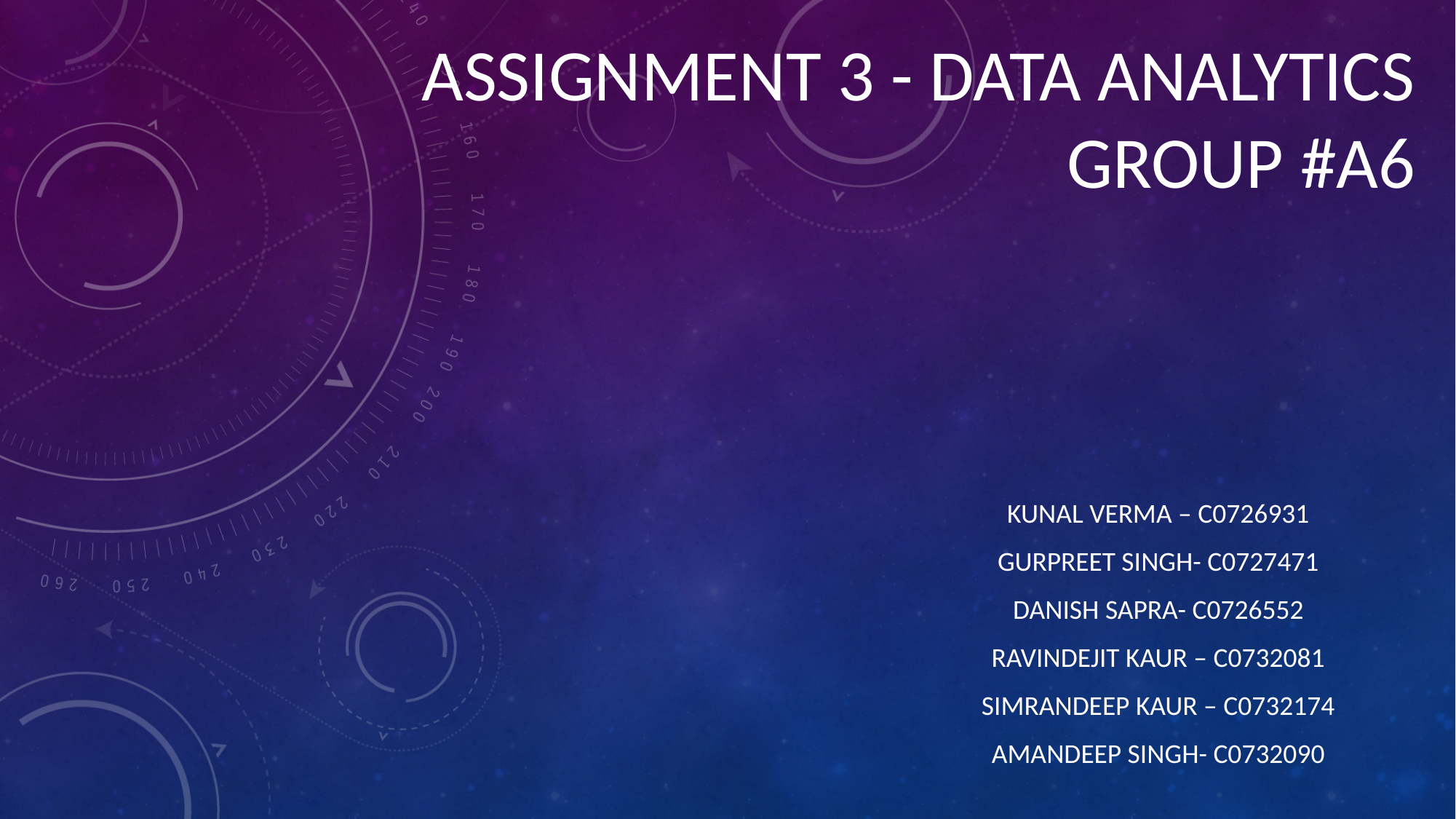

# Assignment 3 - Data Analytics Group #A6
Kunal Verma – C0726931
Gurpreet singh- C0727471
Danish sapra- C0726552
Ravindejit Kaur – C0732081
Simrandeep kaur – C0732174
Amandeep singh- C0732090